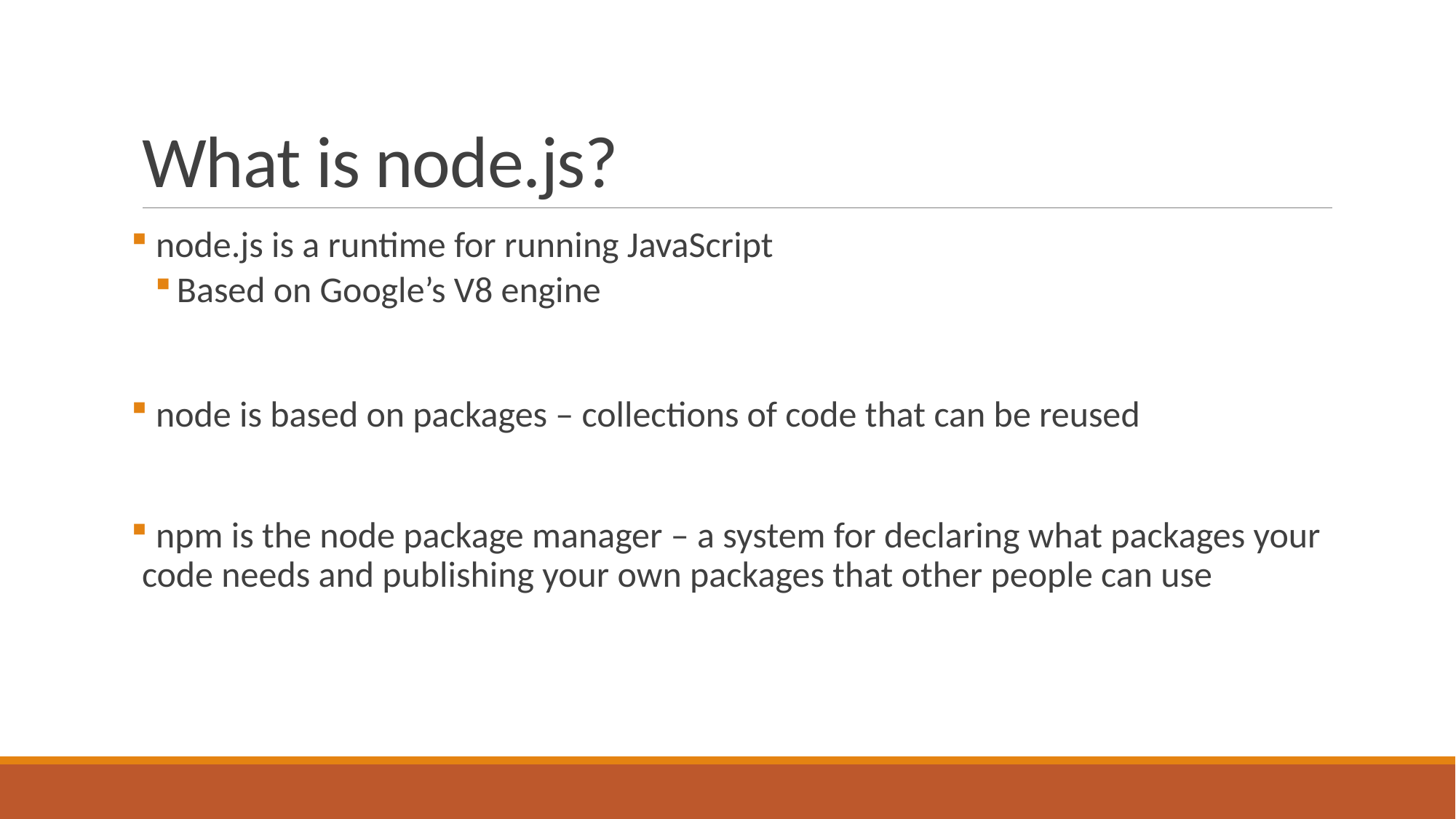

# What is node.js?
 node.js is a runtime for running JavaScript
Based on Google’s V8 engine

 node is based on packages – collections of code that can be reused

 npm is the node package manager – a system for declaring what packages your code needs and publishing your own packages that other people can use